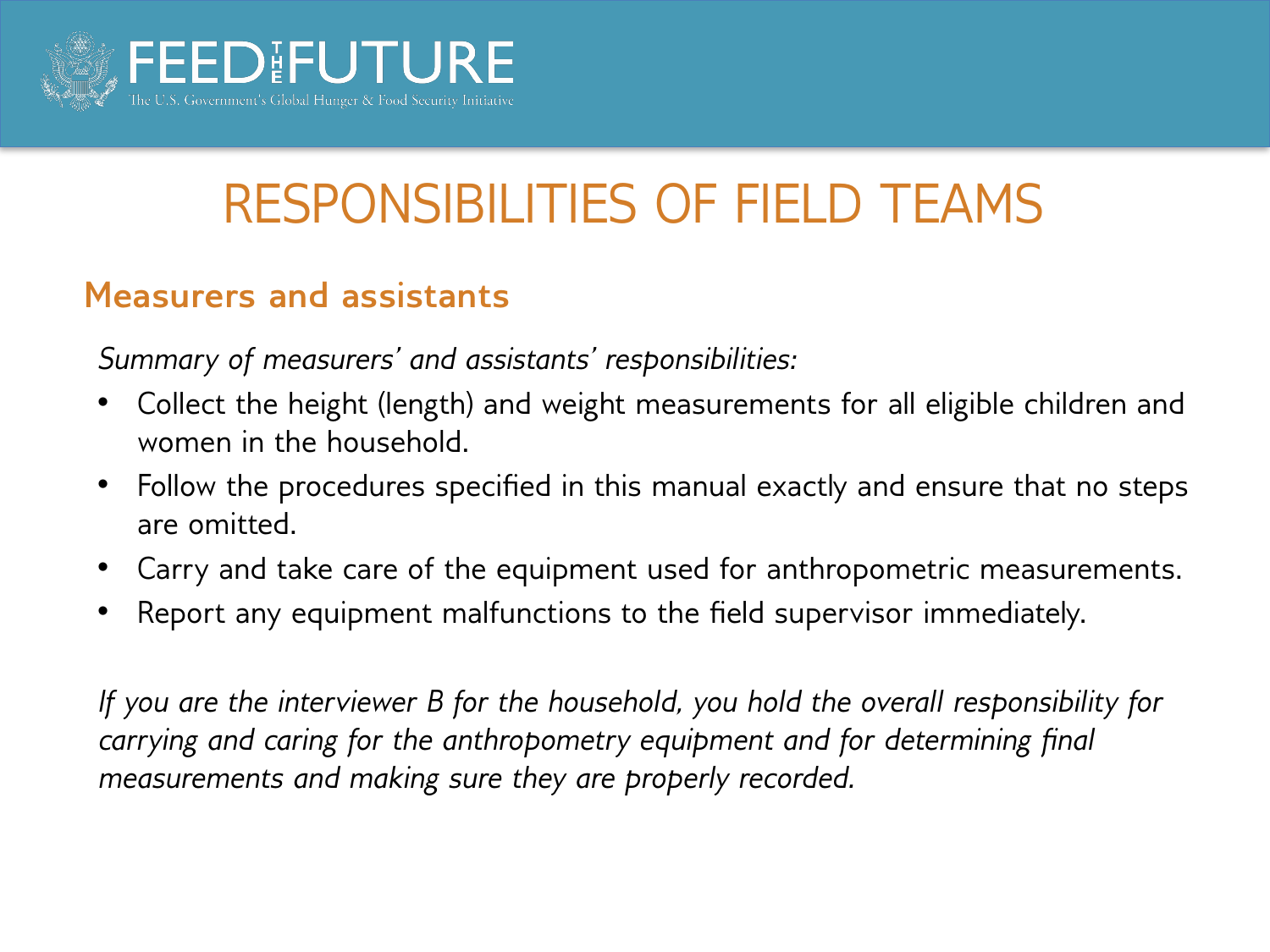

# RESPONSIBILITIES OF FIELD TEAMS
Measurers and assistants
Summary of measurers’ and assistants’ responsibilities:
Collect the height (length) and weight measurements for all eligible children and women in the household.
Follow the procedures specified in this manual exactly and ensure that no steps are omitted.
Carry and take care of the equipment used for anthropometric measurements.
Report any equipment malfunctions to the field supervisor immediately.

If you are the interviewer B for the household, you hold the overall responsibility for carrying and caring for the anthropometry equipment and for determining final measurements and making sure they are properly recorded.